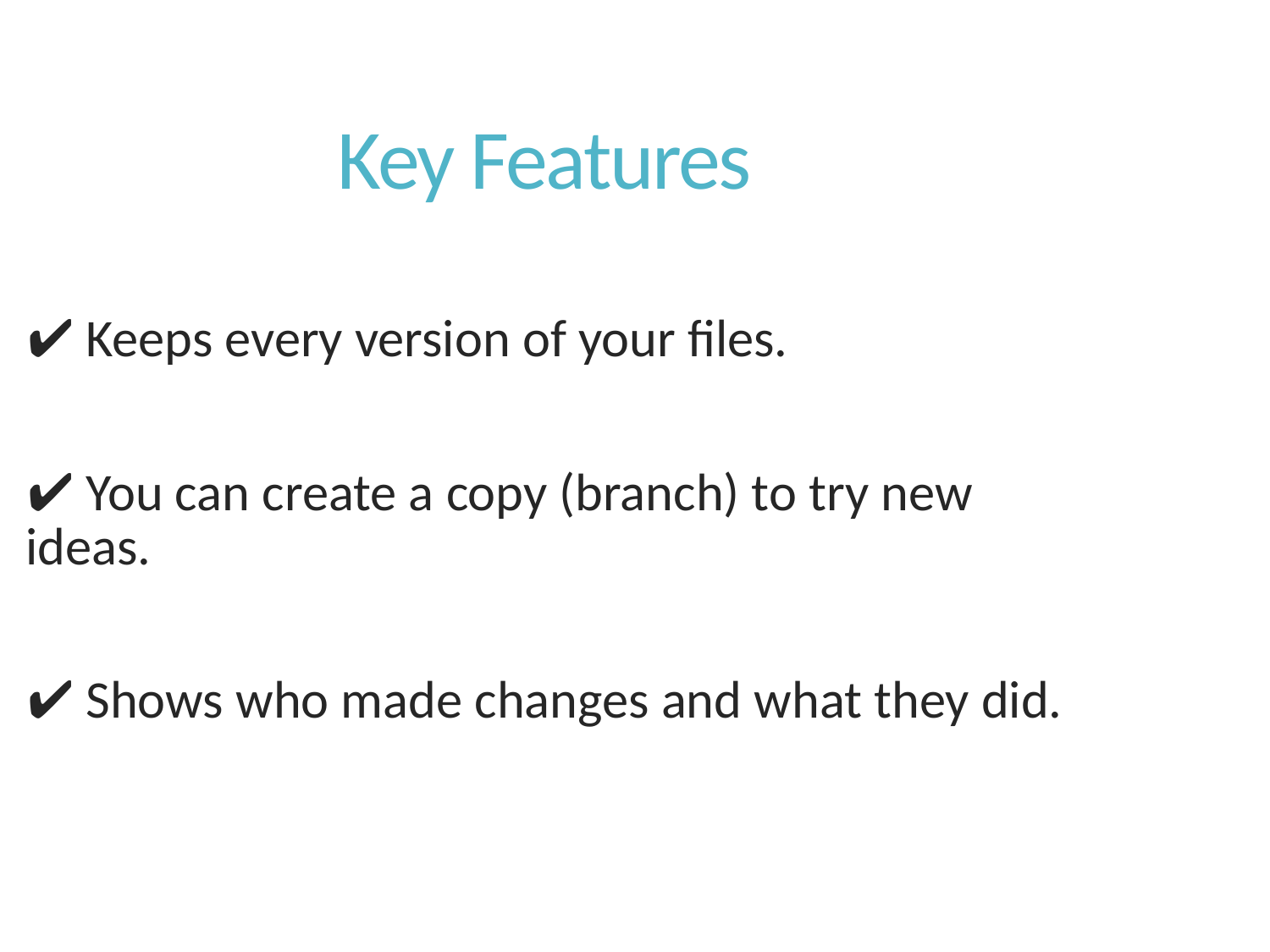

# Key Features
✔ Keeps every version of your files.

✔ You can create a copy (branch) to try new ideas.

✔ Shows who made changes and what they did.